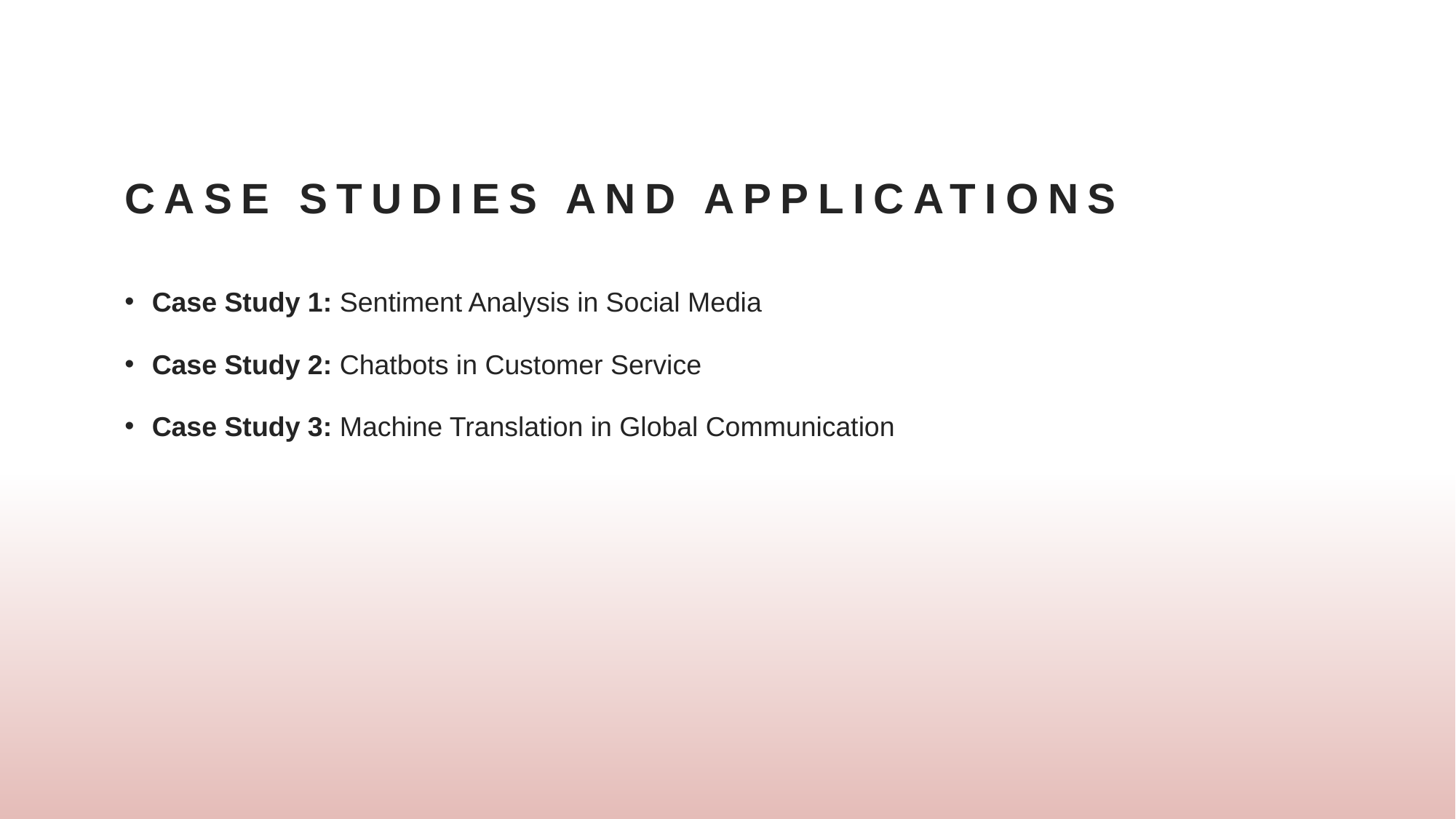

# Case Studies and Applications
Case Study 1: Sentiment Analysis in Social Media
Case Study 2: Chatbots in Customer Service
Case Study 3: Machine Translation in Global Communication